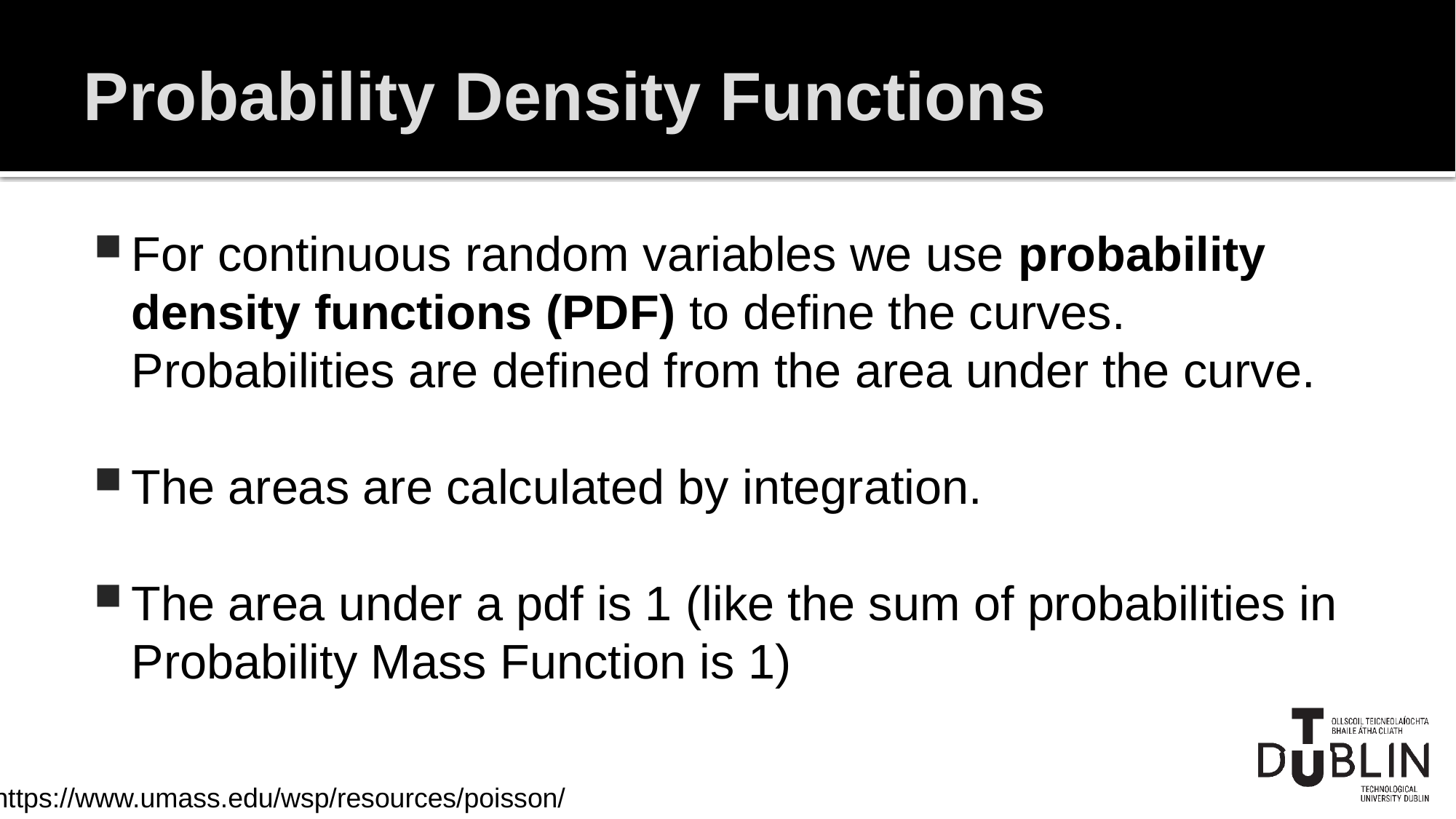

# Probability Density Functions
For continuous random variables we use probability density functions (PDF) to define the curves. Probabilities are defined from the area under the curve.

The areas are calculated by integration.

The area under a pdf is 1 (like the sum of probabilities in Probability Mass Function is 1)
https://www.umass.edu/wsp/resources/poisson/